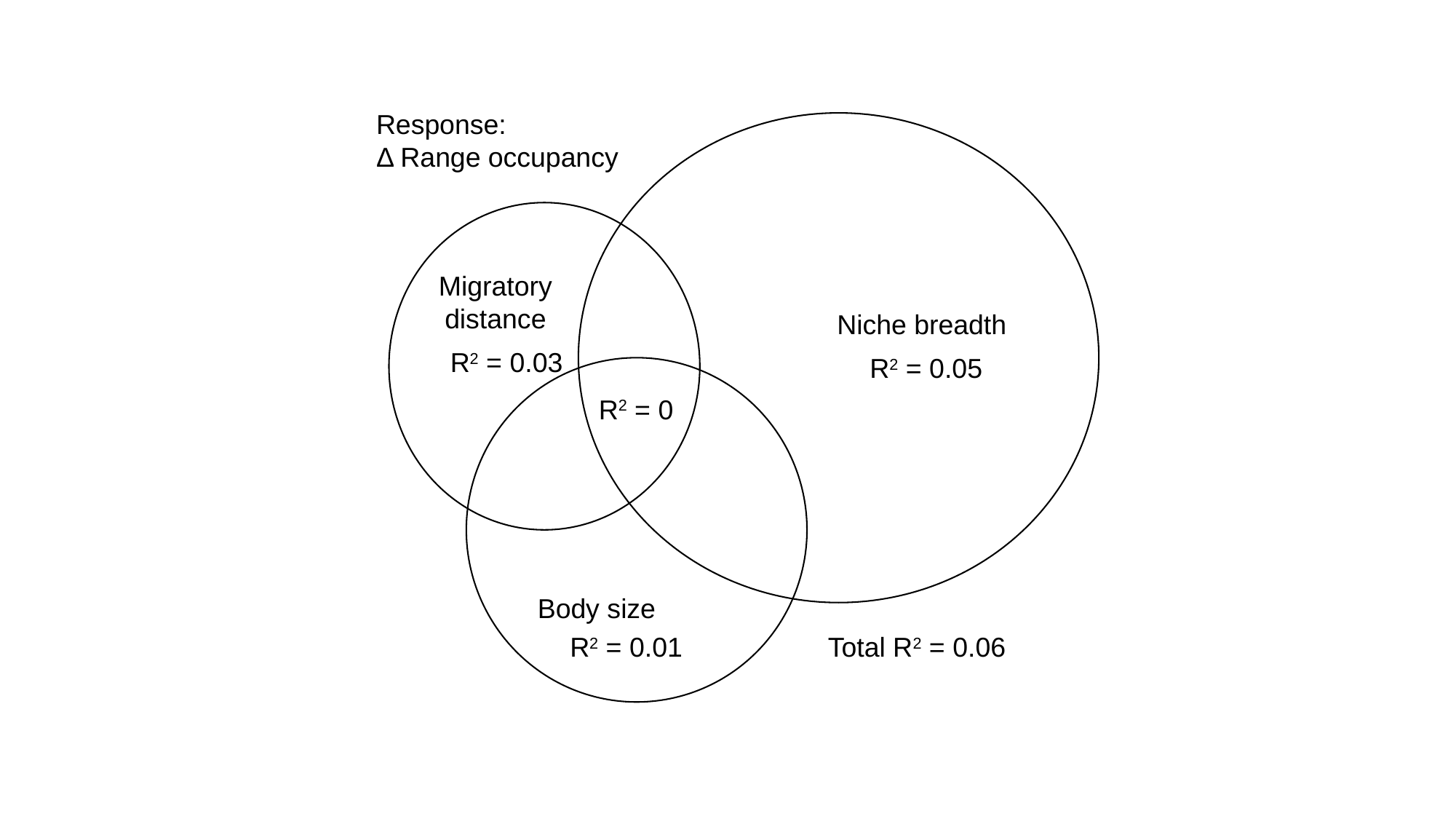

Response:
Δ Range occupancy

Migratory distance
Niche breadth
R2 = 0.03
R2 = 0.05

R2 = 0
Body size
R2 = 0.01
Total R2 = 0.06